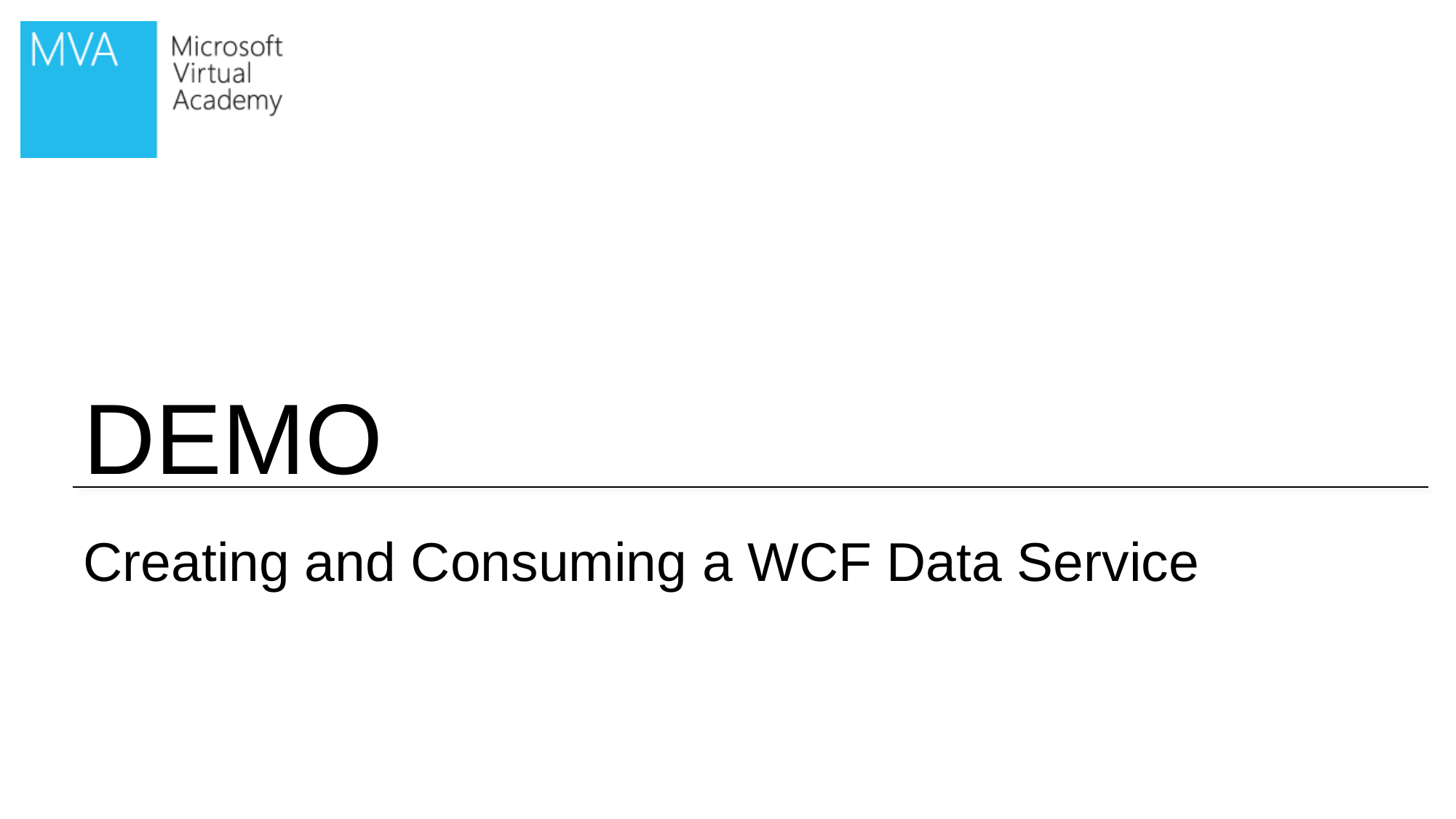

# Creating and Consuming a WCF Data Service